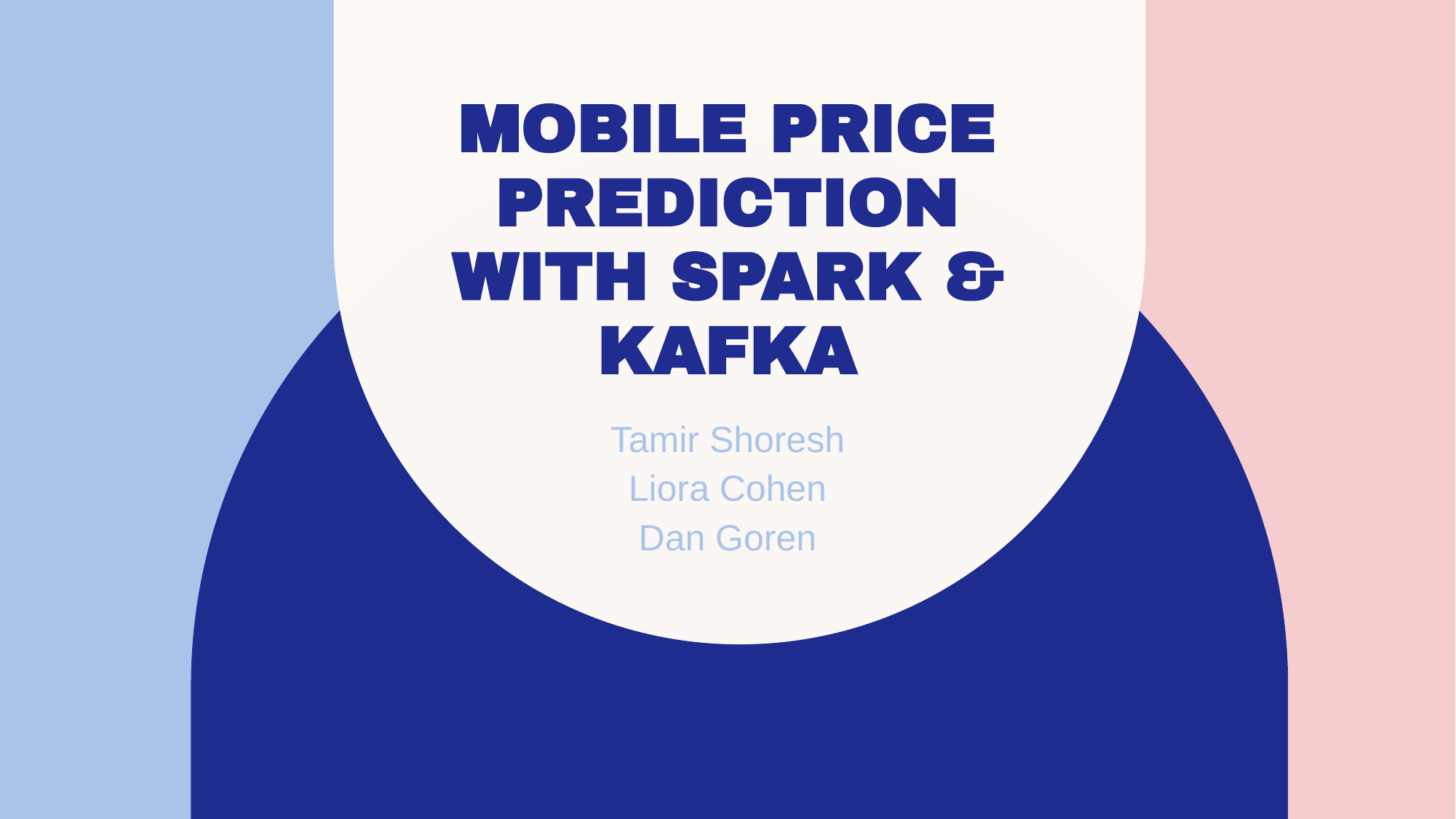

# Mobile price Prediction with Spark & kafka
Tamir Shoresh
Liora Cohen
Dan Goren